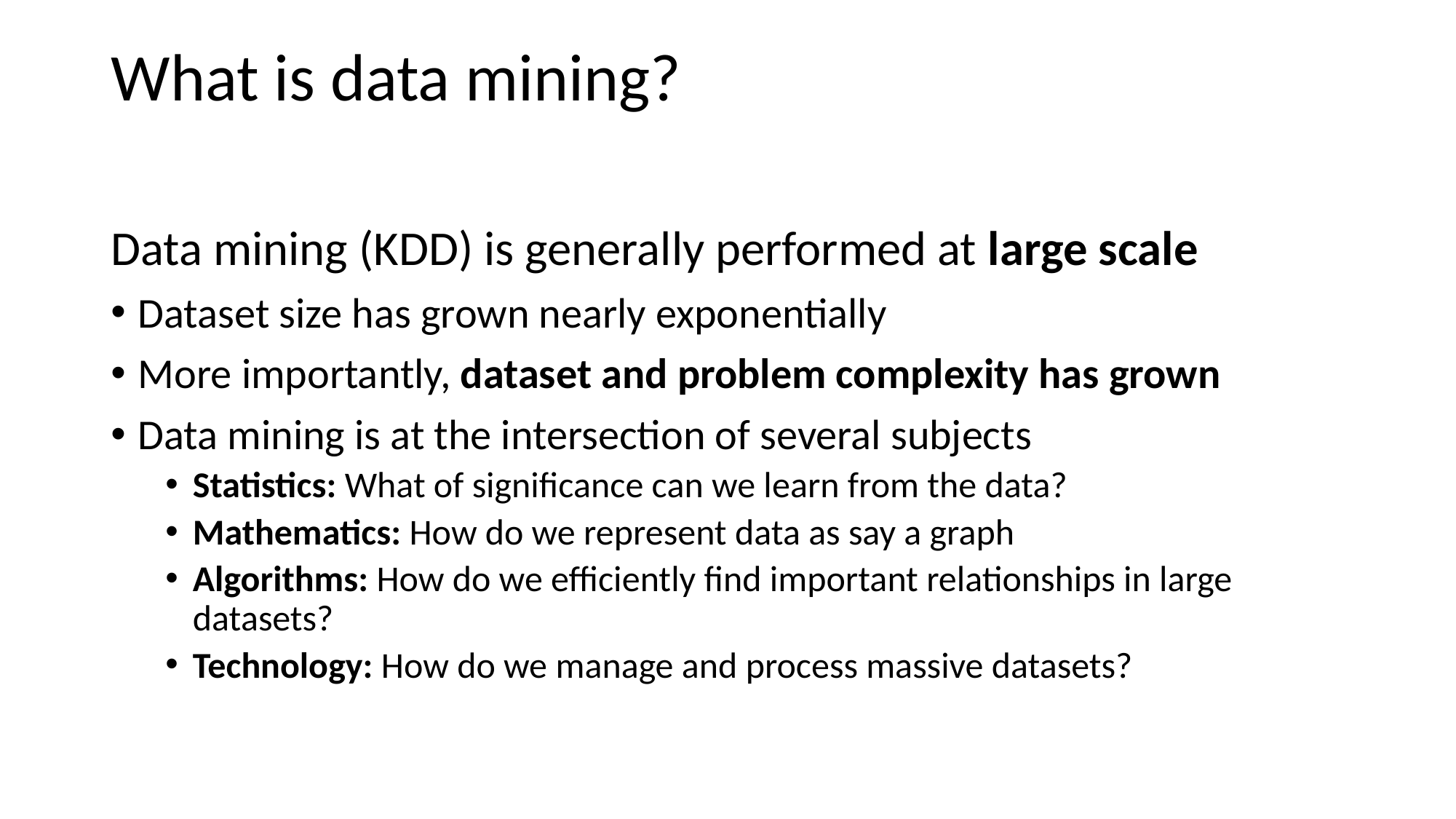

What is data mining?
Data mining (KDD) is generally performed at large scale
Dataset size has grown nearly exponentially
More importantly, dataset and problem complexity has grown
Data mining is at the intersection of several subjects
Statistics: What of significance can we learn from the data?
Mathematics: How do we represent data as say a graph
Algorithms: How do we efficiently find important relationships in large datasets?
Technology: How do we manage and process massive datasets?